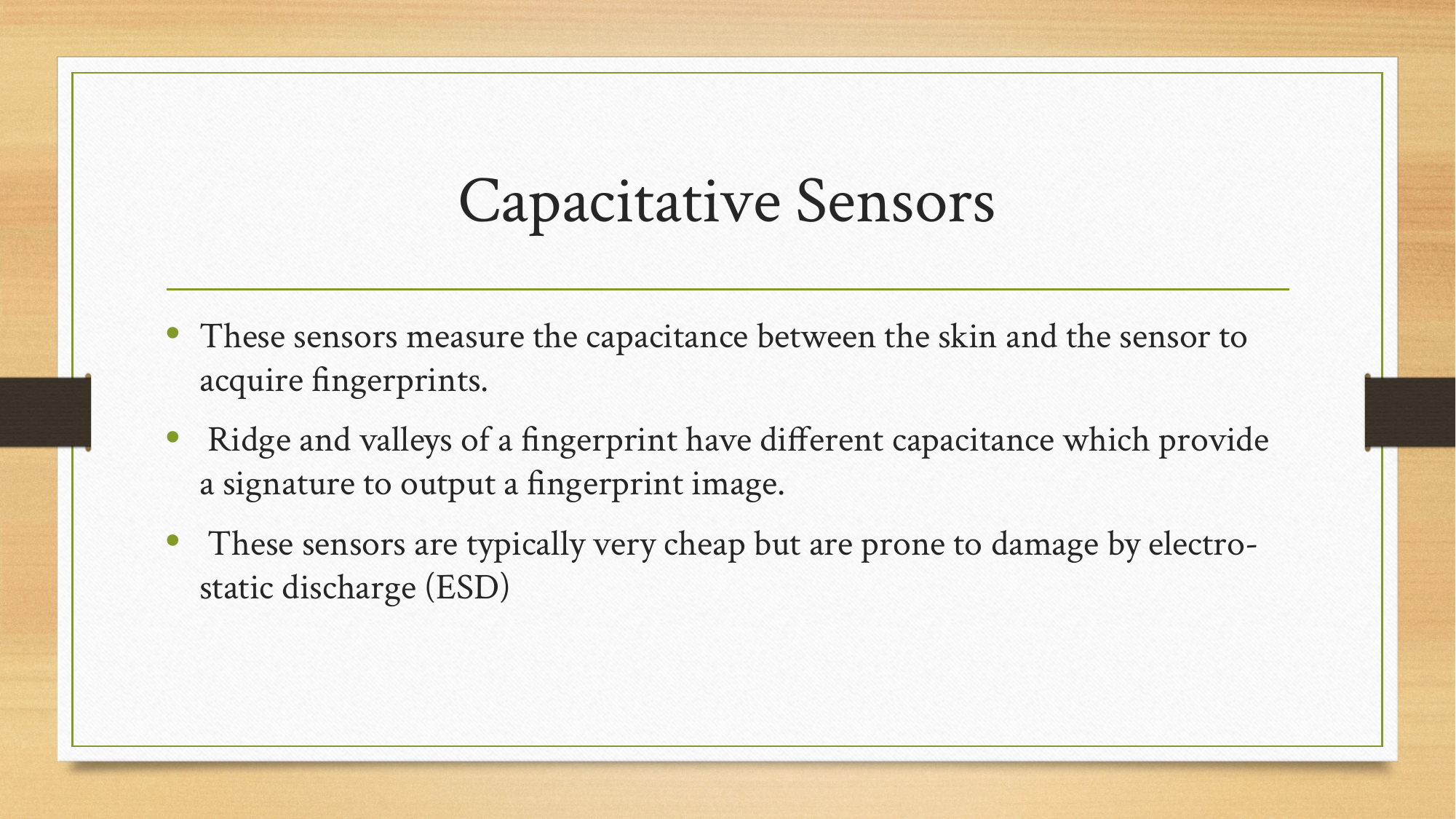

# Capacitative Sensors
These sensors measure the capacitance between the skin and the sensor to acquire fingerprints.
 Ridge and valleys of a fingerprint have different capacitance which provide a signature to output a fingerprint image.
 These sensors are typically very cheap but are prone to damage by electro-static discharge (ESD)